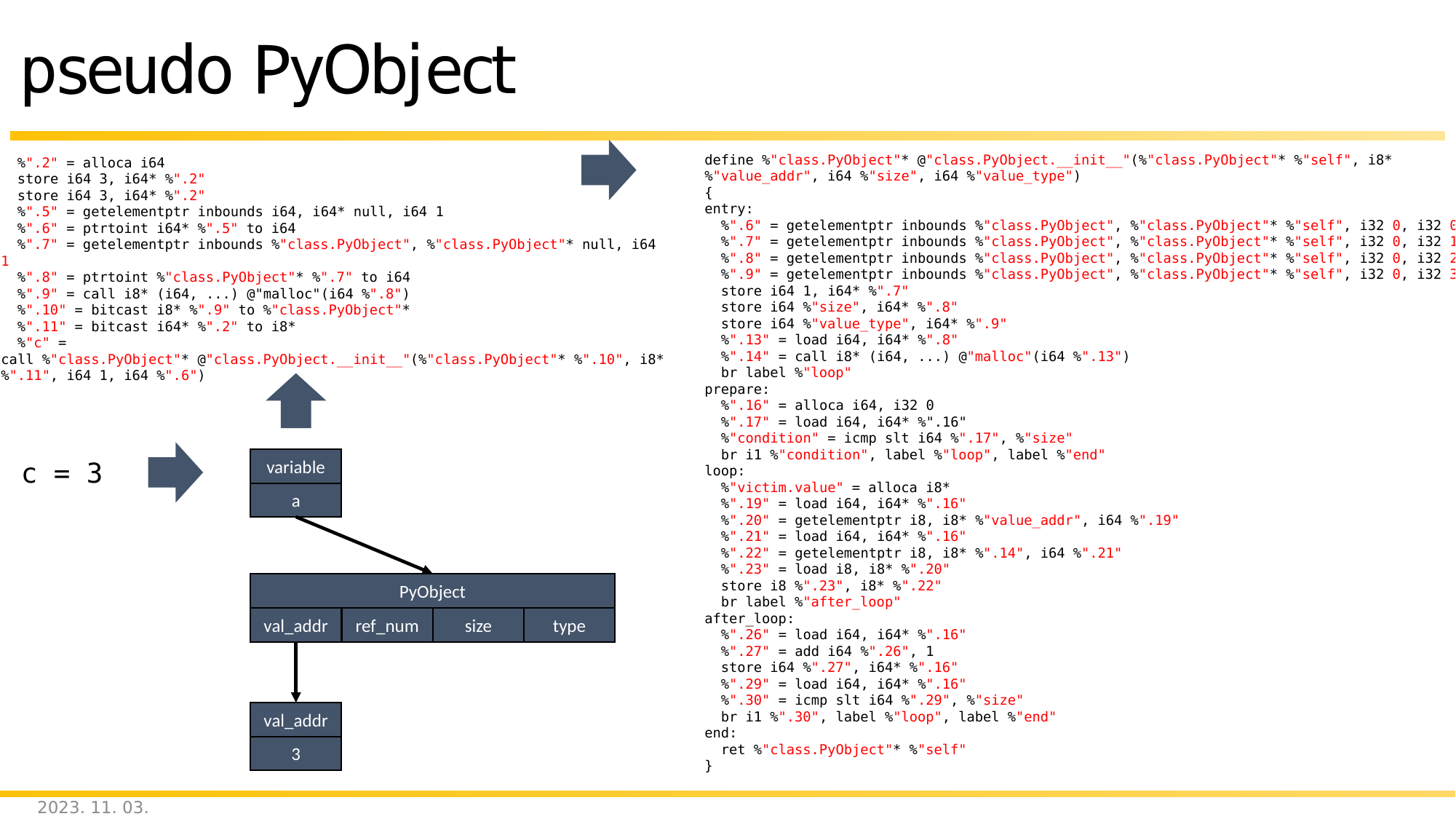

# pseudo PyObject

define %"class.PyObject"* @"class.PyObject.__init__"(%"class.PyObject"* %"self", i8* %"value_addr", i64 %"size", i64 %"value_type")
{
entry:
  %".6" = getelementptr inbounds %"class.PyObject", %"class.PyObject"* %"self", i32 0, i32 0
  %".7" = getelementptr inbounds %"class.PyObject", %"class.PyObject"* %"self", i32 0, i32 1
  %".8" = getelementptr inbounds %"class.PyObject", %"class.PyObject"* %"self", i32 0, i32 2
  %".9" = getelementptr inbounds %"class.PyObject", %"class.PyObject"* %"self", i32 0, i32 3
  store i64 1, i64* %".7"
  store i64 %"size", i64* %".8"
  store i64 %"value_type", i64* %".9"
  %".13" = load i64, i64* %".8"
  %".14" = call i8* (i64, ...) @"malloc"(i64 %".13")
  br label %"loop"
prepare:
  %".16" = alloca i64, i32 0
  %".17" = load i64, i64* %".16"
  %"condition" = icmp slt i64 %".17", %"size"
  br i1 %"condition", label %"loop", label %"end"
loop:
  %"victim.value" = alloca i8*
  %".19" = load i64, i64* %".16"
  %".20" = getelementptr i8, i8* %"value_addr", i64 %".19"
  %".21" = load i64, i64* %".16"
  %".22" = getelementptr i8, i8* %".14", i64 %".21"
  %".23" = load i8, i8* %".20"
  store i8 %".23", i8* %".22"
  br label %"after_loop"
after_loop:
  %".26" = load i64, i64* %".16"
  %".27" = add i64 %".26", 1
  store i64 %".27", i64* %".16"
  %".29" = load i64, i64* %".16"
  %".30" = icmp slt i64 %".29", %"size"
  br i1 %".30", label %"loop", label %"end"
end:
  ret %"class.PyObject"* %"self"
}
  %".2" = alloca i64
  store i64 3, i64* %".2"
  store i64 3, i64* %".2"
  %".5" = getelementptr inbounds i64, i64* null, i64 1
  %".6" = ptrtoint i64* %".5" to i64
  %".7" = getelementptr inbounds %"class.PyObject", %"class.PyObject"* null, i64 1
  %".8" = ptrtoint %"class.PyObject"* %".7" to i64
  %".9" = call i8* (i64, ...) @"malloc"(i64 %".8")
  %".10" = bitcast i8* %".9" to %"class.PyObject"*
  %".11" = bitcast i64* %".2" to i8*
  %"c" =
call %"class.PyObject"* @"class.PyObject.__init__"(%"class.PyObject"* %".10", i8* %".11", i64 1, i64 %".6")

variable
a
PyObject
val_addr
ref_num
size
type
val_addr
3
c = 3
2023. 11. 03.